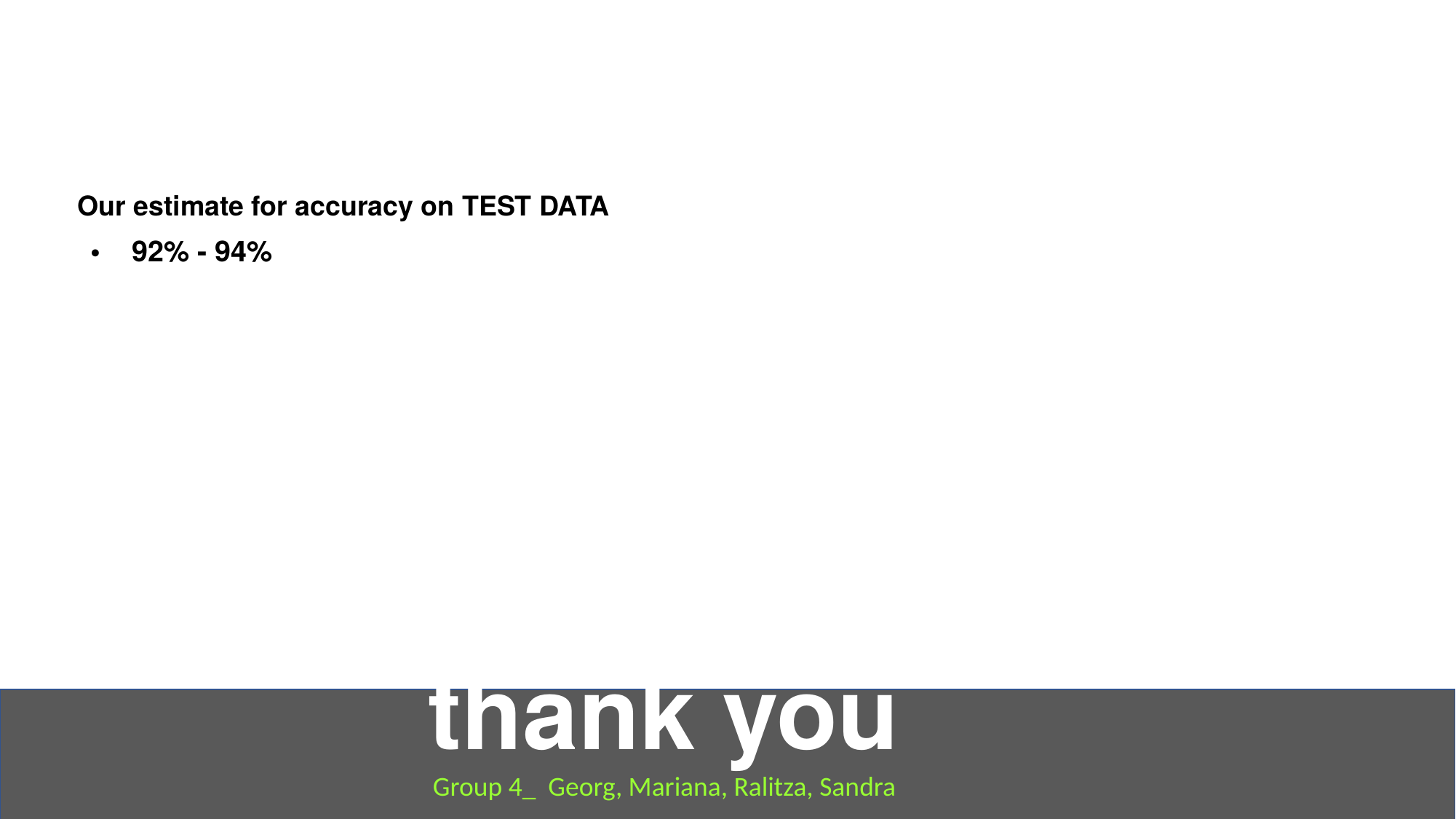

Our estimate for accuracy on TEST DATA
92% - 94%

thank you

Group 4_  Georg, Mariana, Ralitza, Sandra